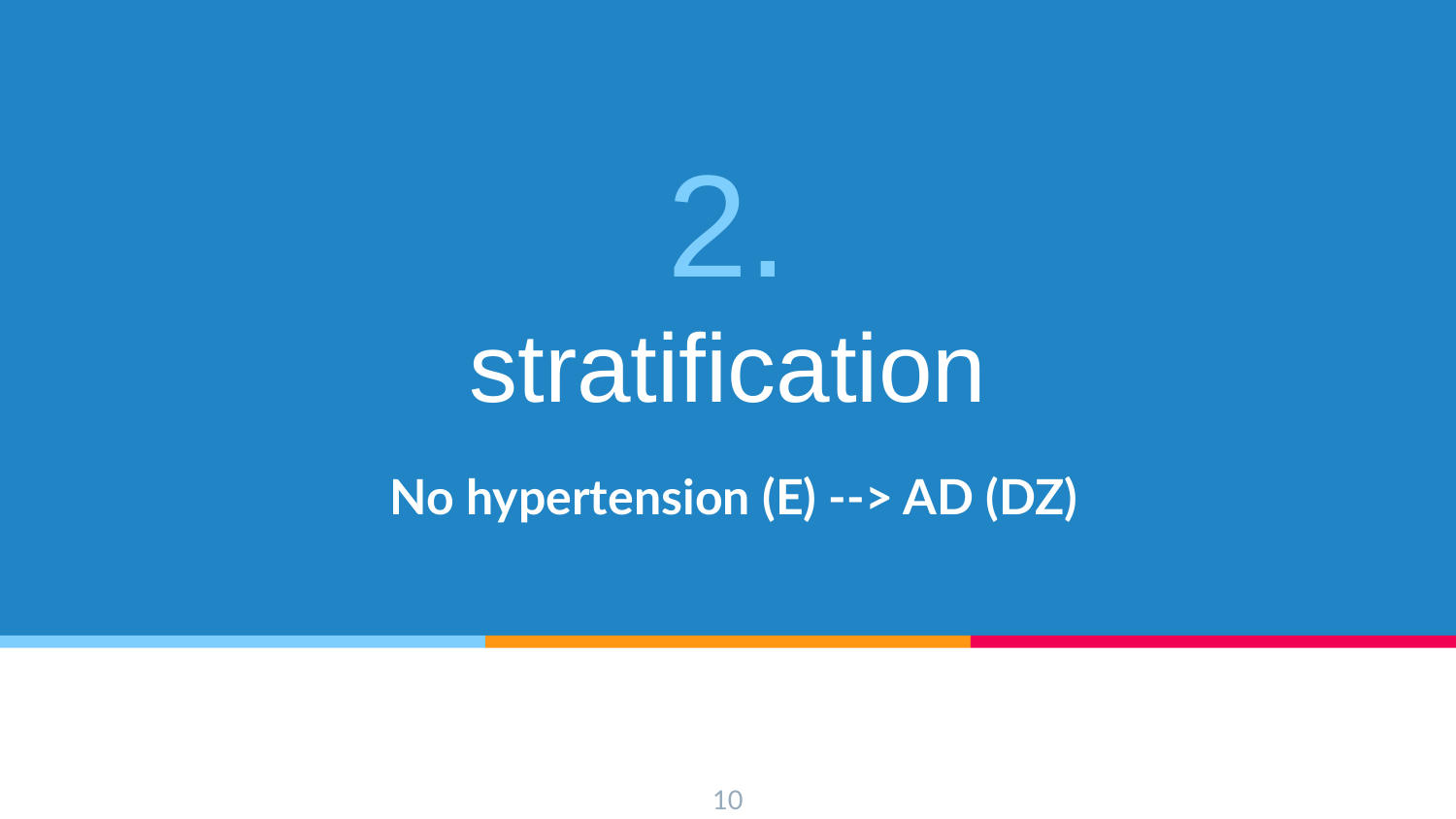

# 2.
stratification
No hypertension (E) --> AD (DZ)
10